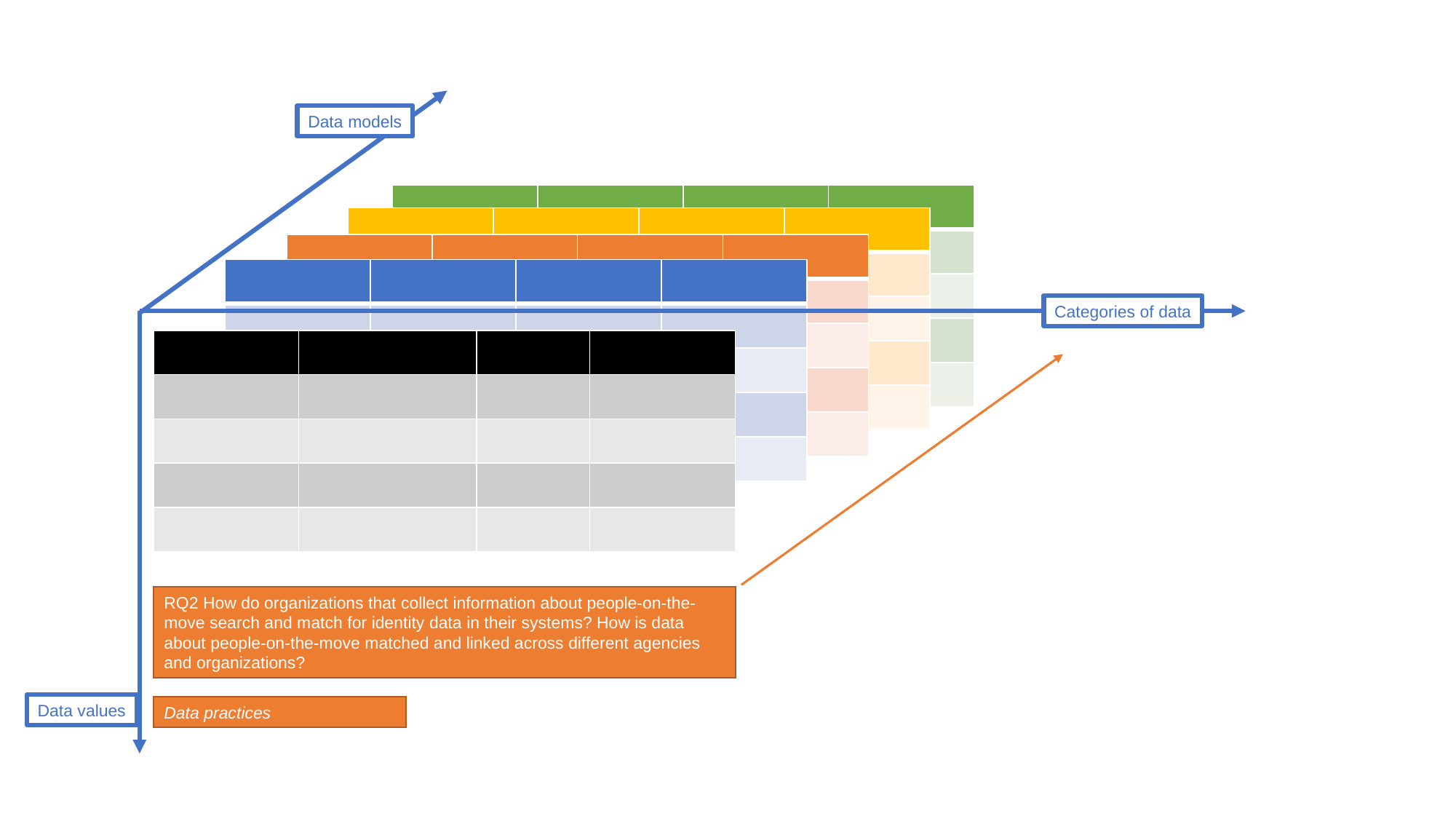

Data models
|  |  |  |  |
| --- | --- | --- | --- |
|  |  |  |  |
|  |  |  |  |
|  |  |  |  |
|  |  |  |  |
|  |  |  |  |
| --- | --- | --- | --- |
|  |  |  |  |
|  |  |  |  |
|  |  |  |  |
|  |  |  |  |
|  |  |  |  |
| --- | --- | --- | --- |
|  |  |  |  |
|  |  |  |  |
|  |  |  |  |
|  |  |  |  |
|  |  |  |  |
| --- | --- | --- | --- |
|  |  |  |  |
|  |  |  |  |
|  |  |  |  |
|  |  |  |  |
Categories of data
|  |  |  |  |
| --- | --- | --- | --- |
|  |  |  |  |
|  |  |  |  |
|  |  |  |  |
|  |  |  |  |
RQ2 How do organizations that collect information about people-on-the-move search and match for identity data in their systems? How is data about people-on-the-move matched and linked across different agencies and organizations?
Data values
Data practices